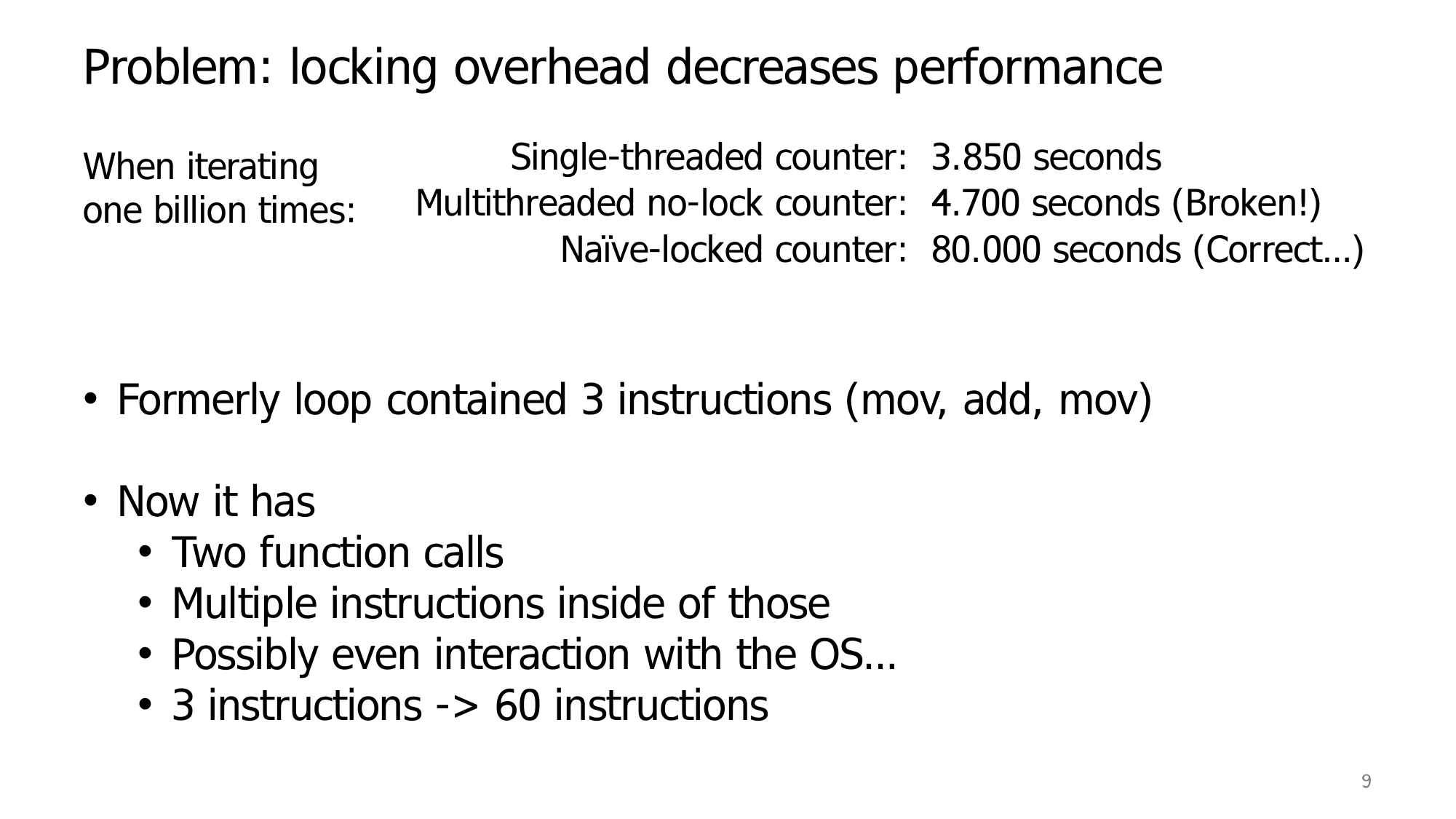

# Problem: locking overhead decreases performance
| Single-threaded counter: | 3.850 seconds |
| --- | --- |
| Multithreaded no-lock counter: | 4.700 seconds (Broken!) |
| Naïve-locked counter: | 80.000 seconds (Correct…) |
|  |  |
|  |  |
|  |  |
|  |  |
|  |  |
When iterating one billion times:
Formerly loop contained 3 instructions (mov, add, mov)

Now it has
Two function calls
Multiple instructions inside of those
Possibly even interaction with the OS…
3 instructions -> 60 instructions
9